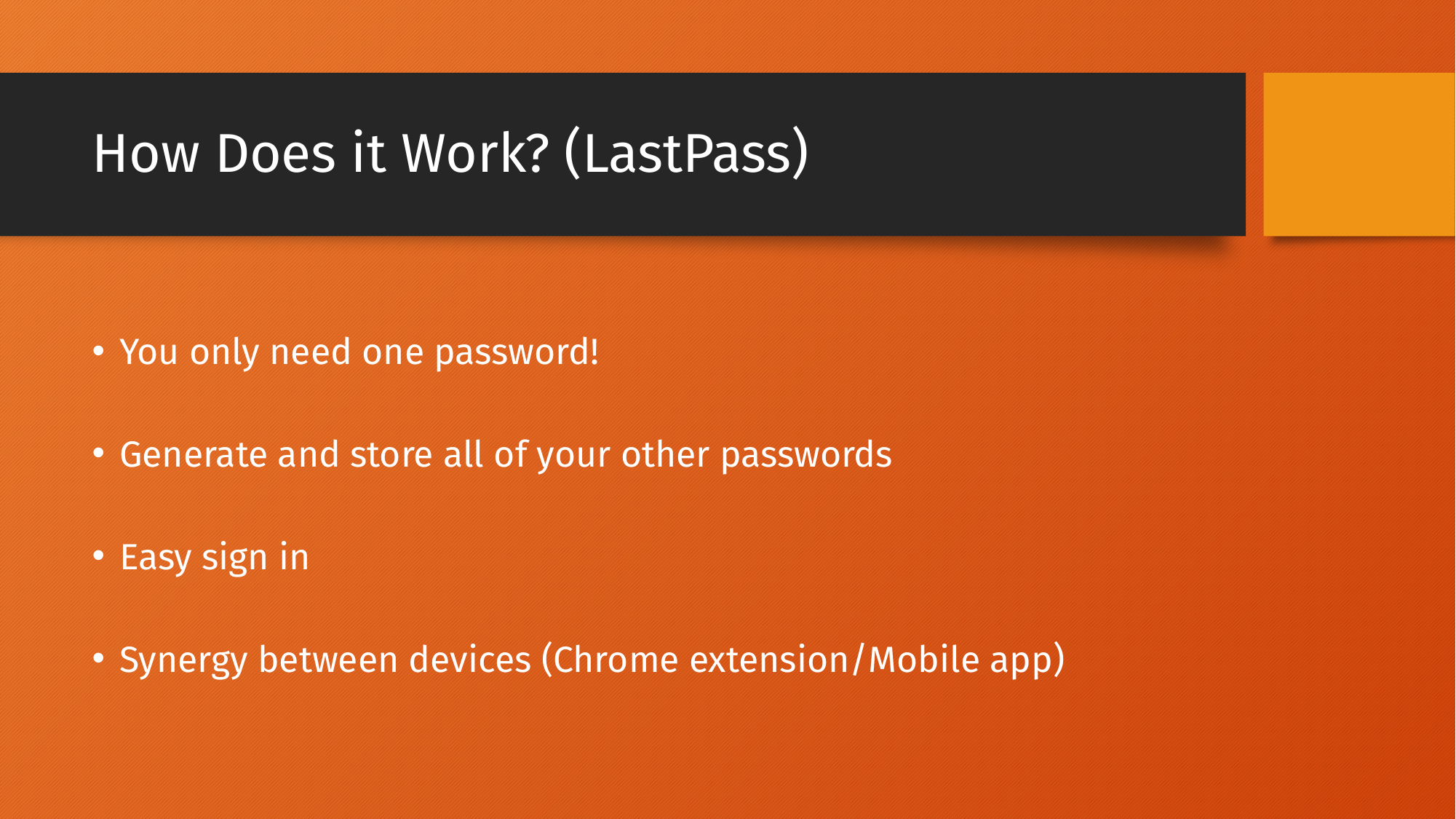

# How Does it Work? (LastPass)
You only need one password!
Generate and store all of your other passwords
Easy sign in
Synergy between devices (Chrome extension/Mobile app)